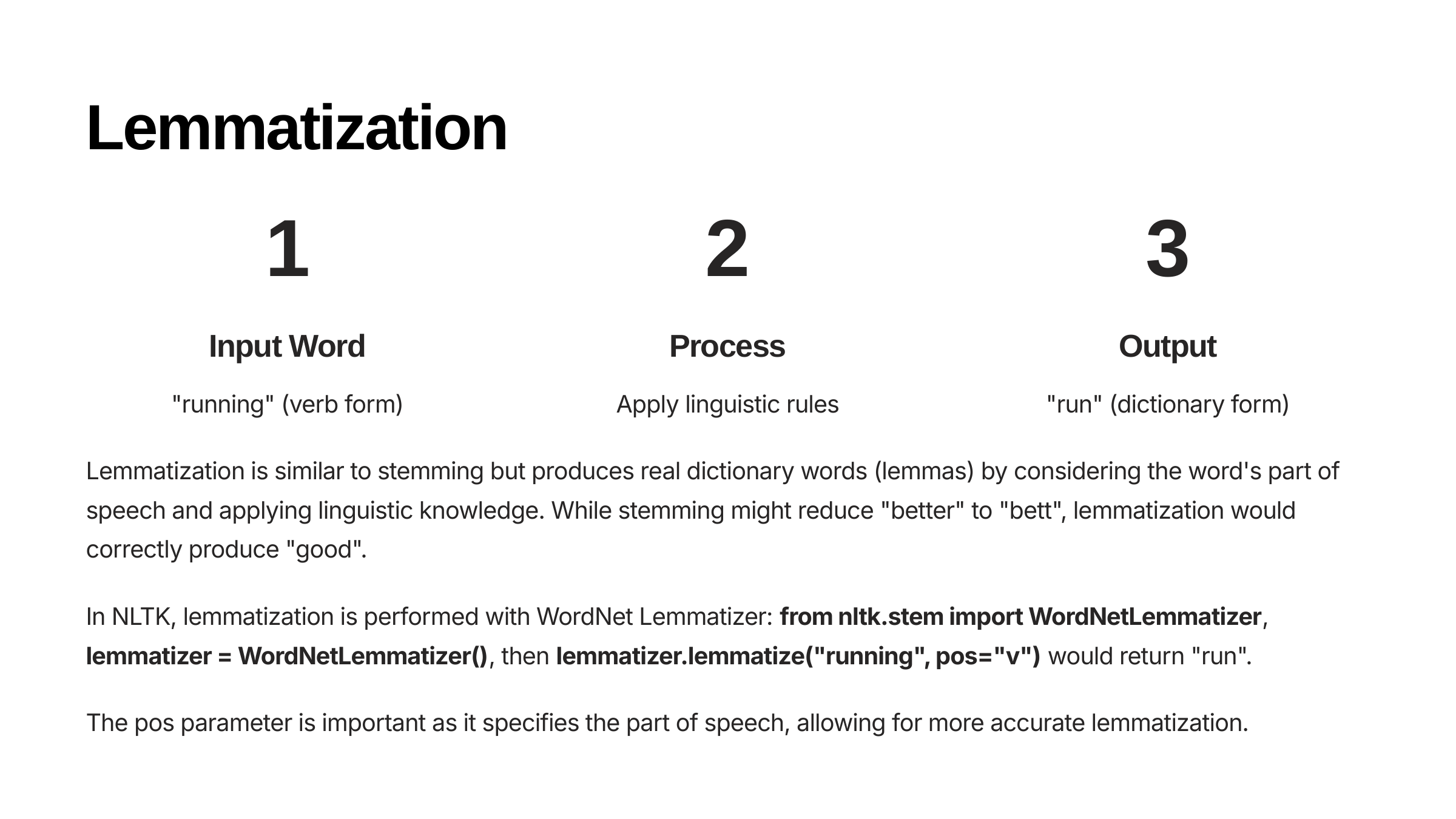

Lemmatization
1
2
3
Input Word
Process
Output
"running" (verb form)
Apply linguistic rules
"run" (dictionary form)
Lemmatization is similar to stemming but produces real dictionary words (lemmas) by considering the word's part of speech and applying linguistic knowledge. While stemming might reduce "better" to "bett", lemmatization would correctly produce "good".
In NLTK, lemmatization is performed with WordNet Lemmatizer: from nltk.stem import WordNetLemmatizer, lemmatizer = WordNetLemmatizer(), then lemmatizer.lemmatize("running", pos="v") would return "run".
The pos parameter is important as it specifies the part of speech, allowing for more accurate lemmatization.